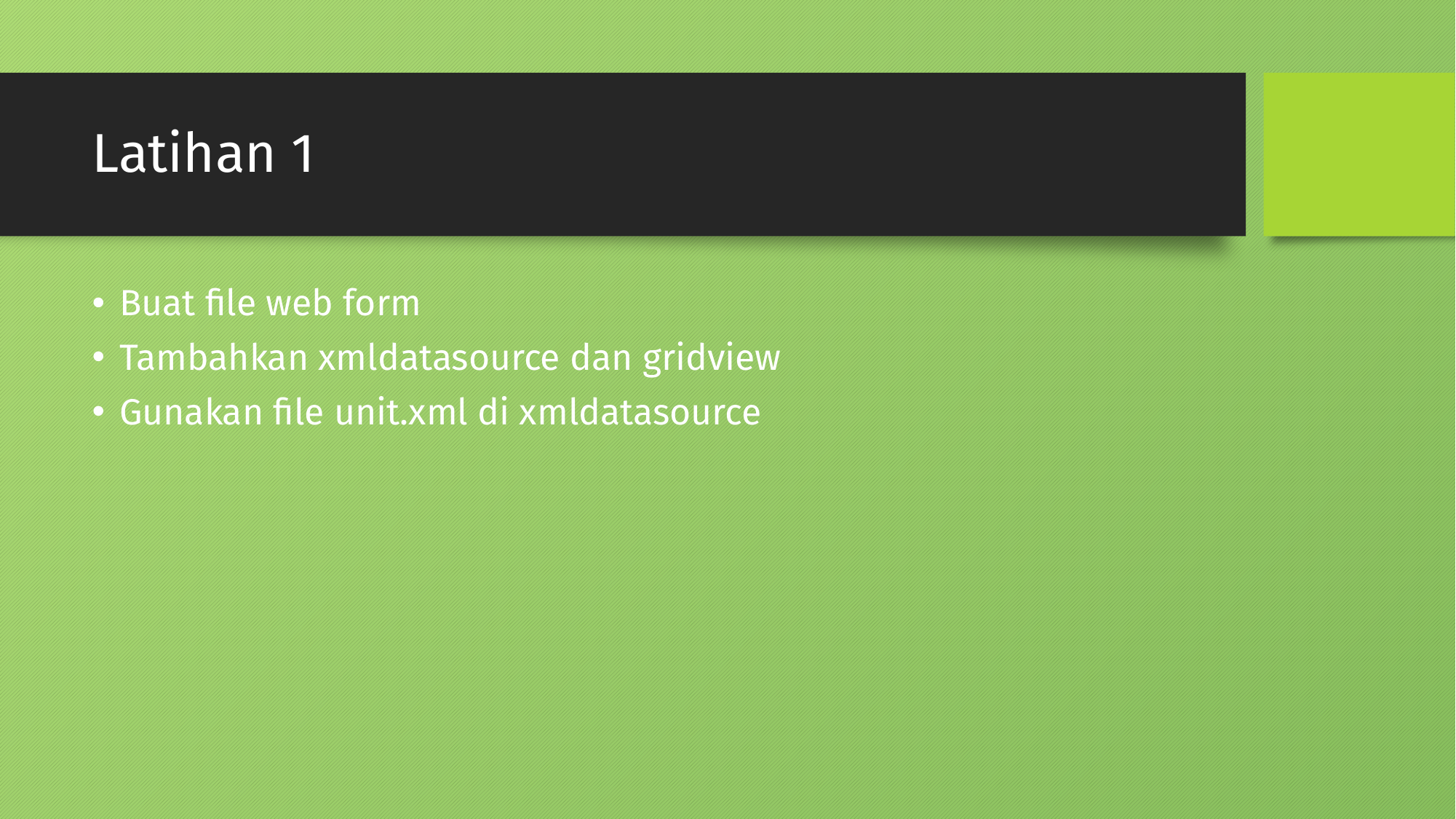

# Latihan 1
Buat file web form
Tambahkan xmldatasource dan gridview
Gunakan file unit.xml di xmldatasource